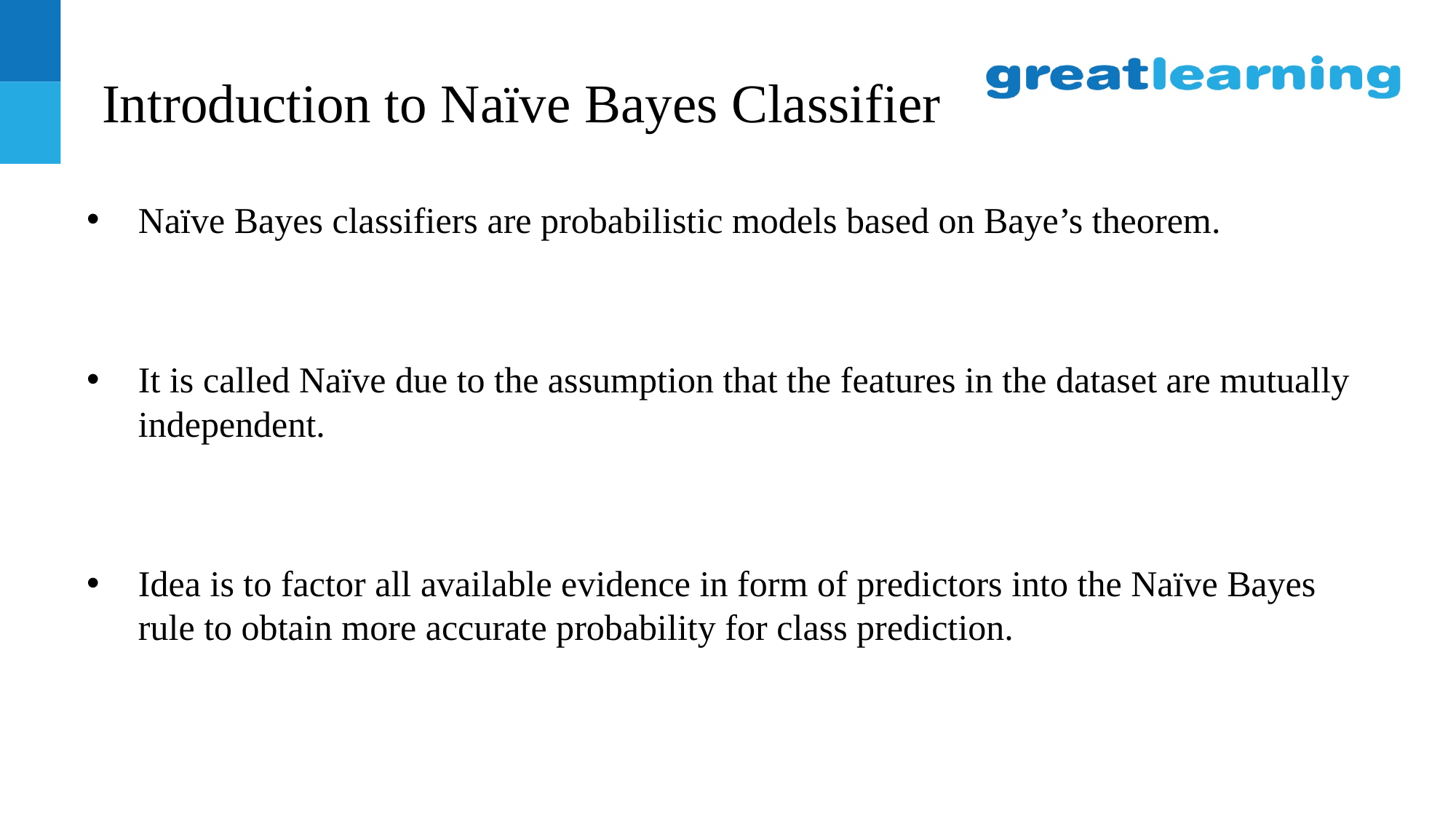

# Introduction to Naïve Bayes Classifier
Naïve Bayes classifiers are probabilistic models based on Baye’s theorem.

It is called Naïve due to the assumption that the features in the dataset are mutually independent.

Idea is to factor all available evidence in form of predictors into the Naïve Bayes rule to obtain more accurate probability for class prediction.